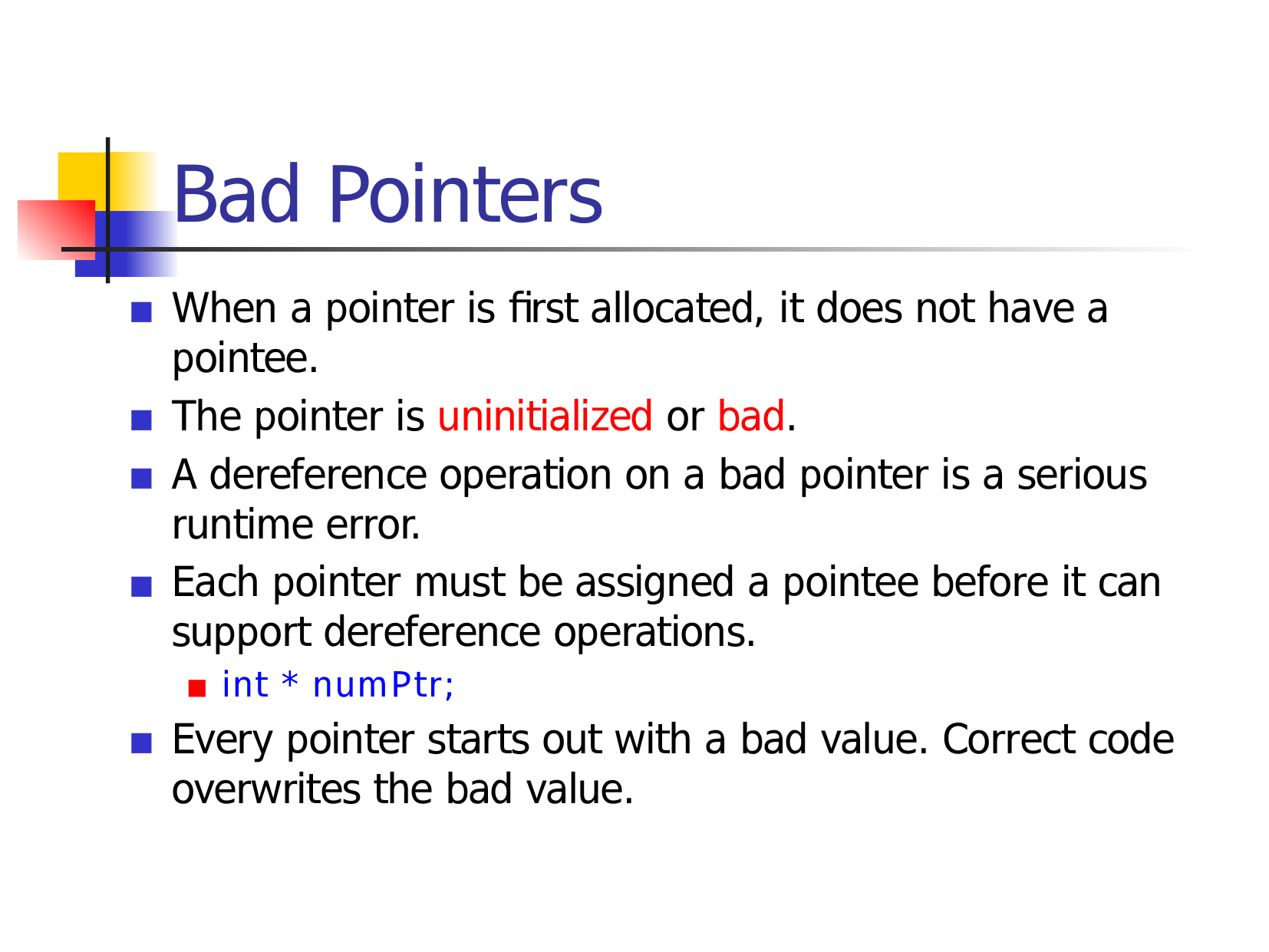

# Bad Pointers
When a pointer is first allocated, it does not have a pointee.
The pointer is uninitialized or bad.
A dereference operation on a bad pointer is a serious runtime error.
Each pointer must be assigned a pointee before it can support dereference operations.
int * numPtr;
Every pointer starts out with a bad value. Correct code overwrites the bad value.